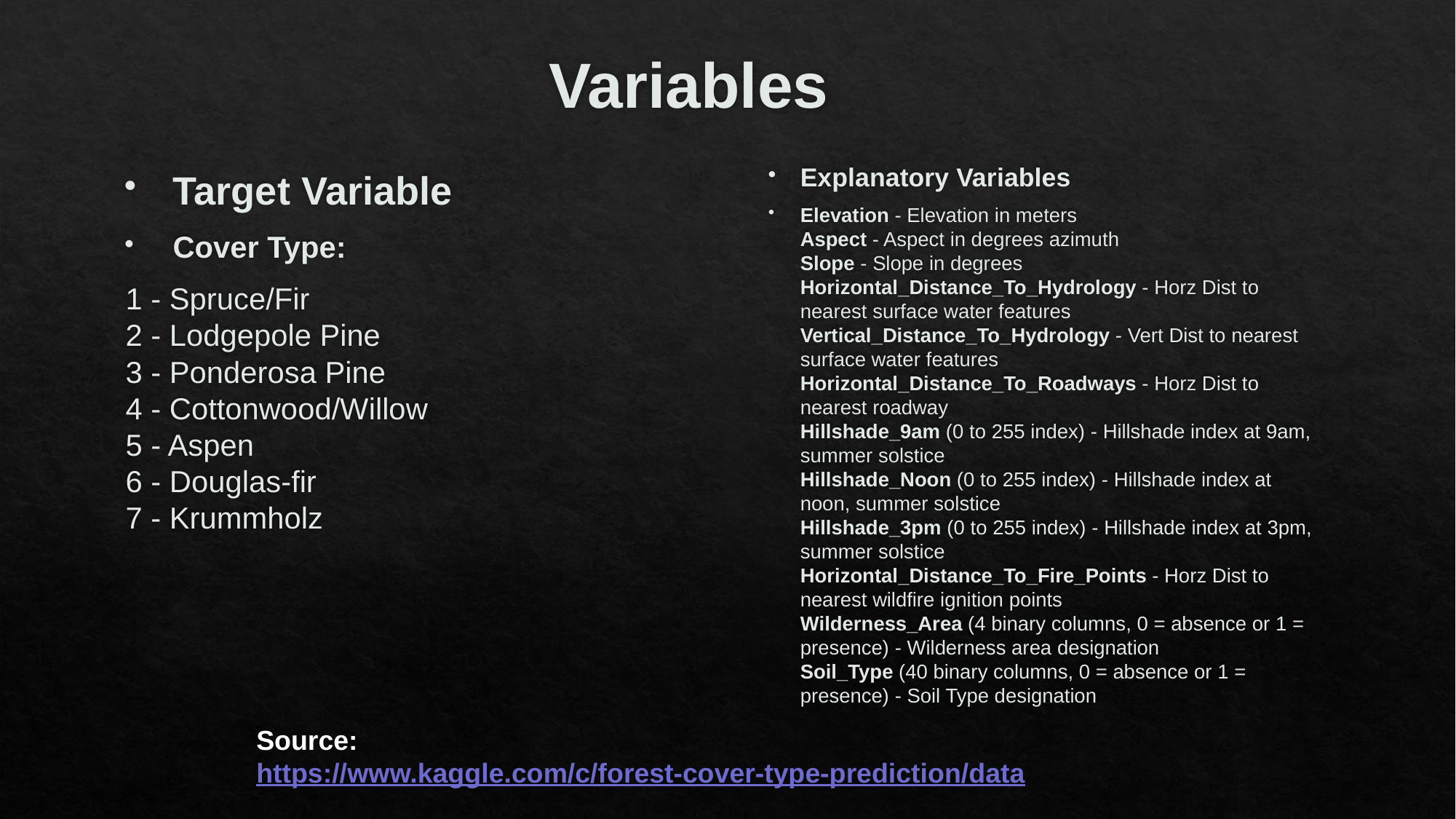

# Variables
Explanatory Variables
Elevation - Elevation in meters
Aspect - Aspect in degrees azimuth
Slope - Slope in degrees
Horizontal_Distance_To_Hydrology - Horz Dist to nearest surface water features
Vertical_Distance_To_Hydrology - Vert Dist to nearest surface water features
Horizontal_Distance_To_Roadways - Horz Dist to nearest roadway
Hillshade_9am (0 to 255 index) - Hillshade index at 9am, summer solstice
Hillshade_Noon (0 to 255 index) - Hillshade index at noon, summer solstice
Hillshade_3pm (0 to 255 index) - Hillshade index at 3pm, summer solstice
Horizontal_Distance_To_Fire_Points - Horz Dist to nearest wildfire ignition points
Wilderness_Area (4 binary columns, 0 = absence or 1 = presence) - Wilderness area designation
Soil_Type (40 binary columns, 0 = absence or 1 = presence) - Soil Type designation
Target Variable
Cover Type:
1 - Spruce/Fir
2 - Lodgepole Pine
3 - Ponderosa Pine
4 - Cottonwood/Willow
5 - Aspen
6 - Douglas-fir
7 - Krummholz
Source: https://www.kaggle.com/c/forest-cover-type-prediction/data